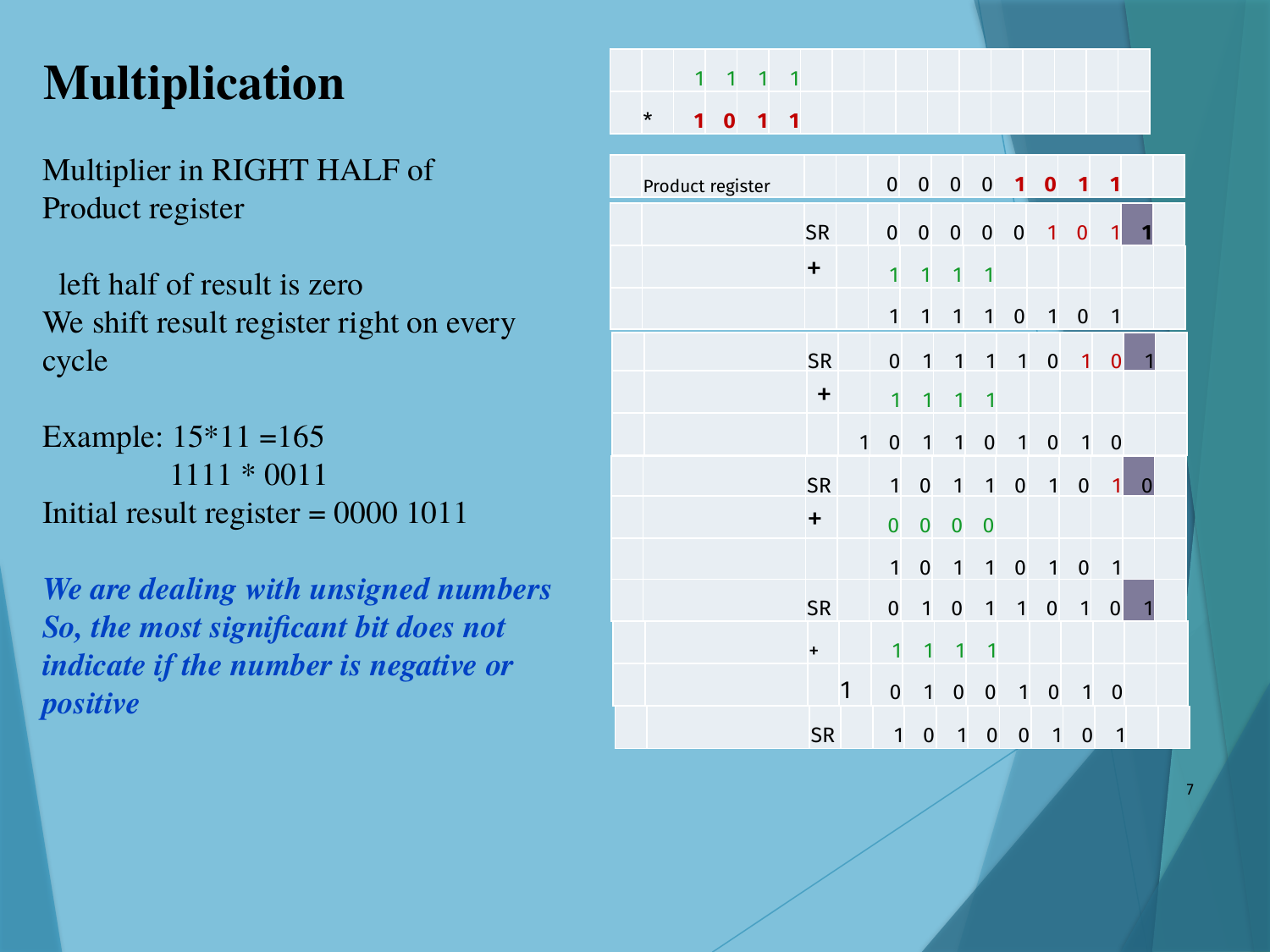

Multiplication
|  |  | 1 | 1 | 1 | 1 |  |  |  |  |  |  |  |  |  |  |  |
| --- | --- | --- | --- | --- | --- | --- | --- | --- | --- | --- | --- | --- | --- | --- | --- | --- |
|  | \* | 1 | 0 | 1 | 1 |  |  |  |  |  |  |  |  |  |  |  |
Multiplier in RIGHT HALF of
Product register

  left half of result is zero
We shift result register right on every  cycle

Example: 15*11 =165
	1111 * 0011
Initial result register = 0000 1011

We are dealing with unsigned numbers
So, the most significant bit does not indicate if the number is negative or positive
|  | Product register |  |  | 0 | 0 | 0 | 0 | 1 | 0 | 1 | 1 |  |  |
| --- | --- | --- | --- | --- | --- | --- | --- | --- | --- | --- | --- | --- | --- |
|  |  | SR |  | 0 | 0 | 0 | 0 | 0 | 1 | 0 | 1 | 1 |  |
| --- | --- | --- | --- | --- | --- | --- | --- | --- | --- | --- | --- | --- | --- |
|  |  | + |  | 1 | 1 | 1 | 1 |  |  |  |  |  |  |
| --- | --- | --- | --- | --- | --- | --- | --- | --- | --- | --- | --- | --- | --- |
|  |  |  |  | 1 | 1 | 1 | 1 | 0 | 1 | 0 | 1 |  |  |
|  |  | SR |  | 0 | 1 | 1 | 1 | 1 | 0 | 1 | 0 | 1 |  |
| --- | --- | --- | --- | --- | --- | --- | --- | --- | --- | --- | --- | --- | --- |
|  |  | + |  | 1 | 1 | 1 | 1 |  |  |  |  |  |  |
| --- | --- | --- | --- | --- | --- | --- | --- | --- | --- | --- | --- | --- | --- |
|  |  |  | 1 | 0 | 1 | 1 | 0 | 1 | 0 | 1 | 0 |  |  |
|  |  | SR |  | 1 | 0 | 1 | 1 | 0 | 1 | 0 | 1 | 0 |  |
| --- | --- | --- | --- | --- | --- | --- | --- | --- | --- | --- | --- | --- | --- |
|  |  | + |  | 0 | 0 | 0 | 0 |  |  |  |  |  |  |
| --- | --- | --- | --- | --- | --- | --- | --- | --- | --- | --- | --- | --- | --- |
|  |  |  |  | 1 | 0 | 1 | 1 | 0 | 1 | 0 | 1 |  |  |
|  |  | SR |  | 0 | 1 | 0 | 1 | 1 | 0 | 1 | 0 | 1 |  |
| --- | --- | --- | --- | --- | --- | --- | --- | --- | --- | --- | --- | --- | --- |
|  |  | + |  | 1 | 1 | 1 | 1 |  |  |  |  |  |  |
| --- | --- | --- | --- | --- | --- | --- | --- | --- | --- | --- | --- | --- | --- |
|  |  |  | 1 | 0 | 1 | 0 | 0 | 1 | 0 | 1 | 0 |  |  |
|  |  | SR |  | 1 | 0 | 1 | 0 | 0 | 1 | 0 | 1 |  |  |
| --- | --- | --- | --- | --- | --- | --- | --- | --- | --- | --- | --- | --- | --- |
7